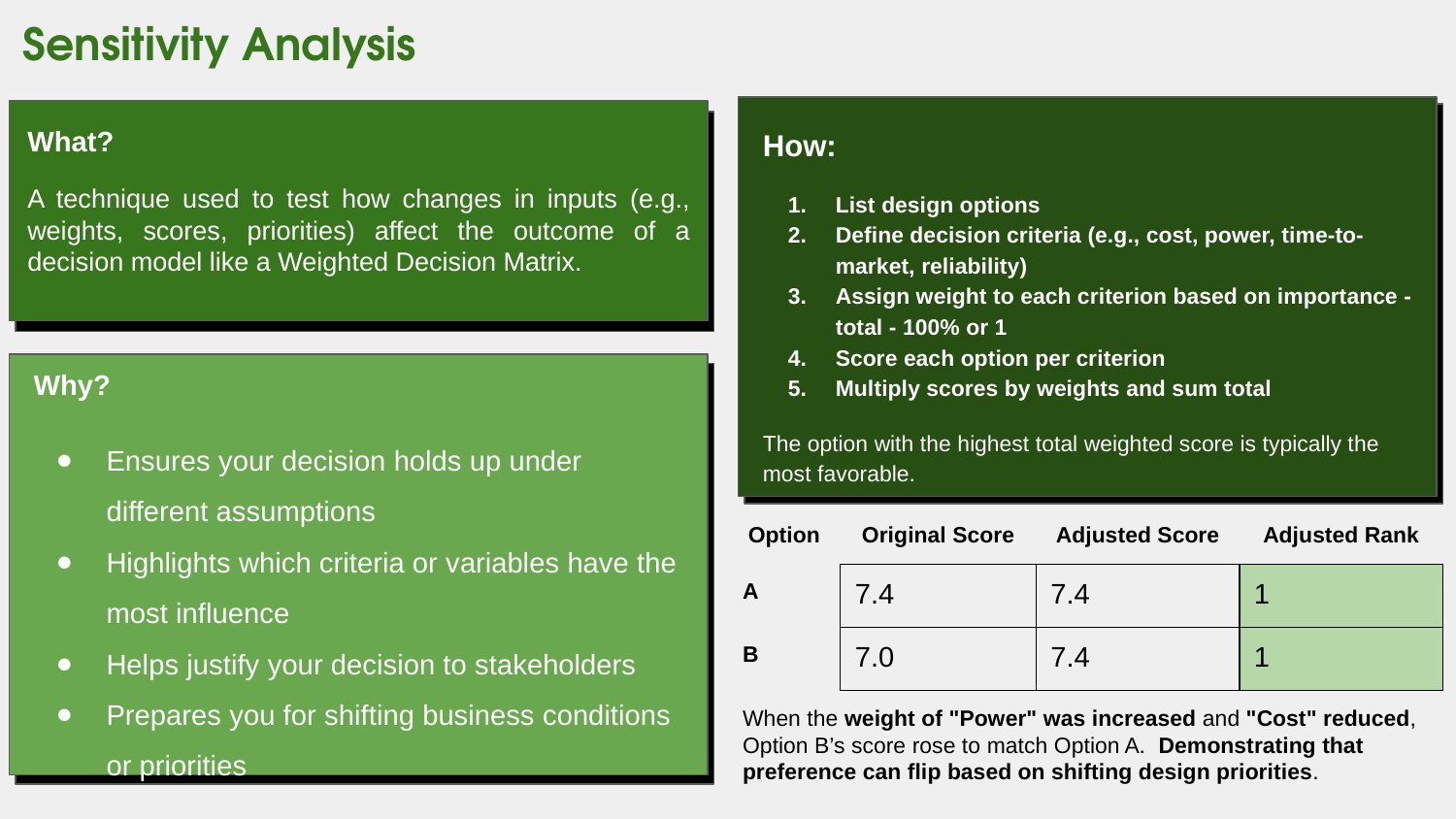

# Sensitivity Analysis

How:
List design options
Define decision criteria (e.g., cost, power, time-to-market, reliability)
Assign weight to each criterion based on importance - total - 100% or 1
Score each option per criterion
Multiply scores by weights and sum total
The option with the highest total weighted score is typically the most favorable.
What?
A technique used to test how changes in inputs (e.g., weights, scores, priorities) affect the outcome of a decision model like a Weighted Decision Matrix.

Why?
Ensures your decision holds up under different assumptions
Highlights which criteria or variables have the most influence
Helps justify your decision to stakeholders
Prepares you for shifting business conditions or priorities

| Option | Original Score | Adjusted Score | Adjusted Rank |
| --- | --- | --- | --- |
| A | 7.4 | 7.4 | 1 |
| B | 7.0 | 7.4 | 1 |

When the weight of "Power" was increased and "Cost" reduced, Option B’s score rose to match Option A.  Demonstrating that preference can flip based on shifting design priorities.